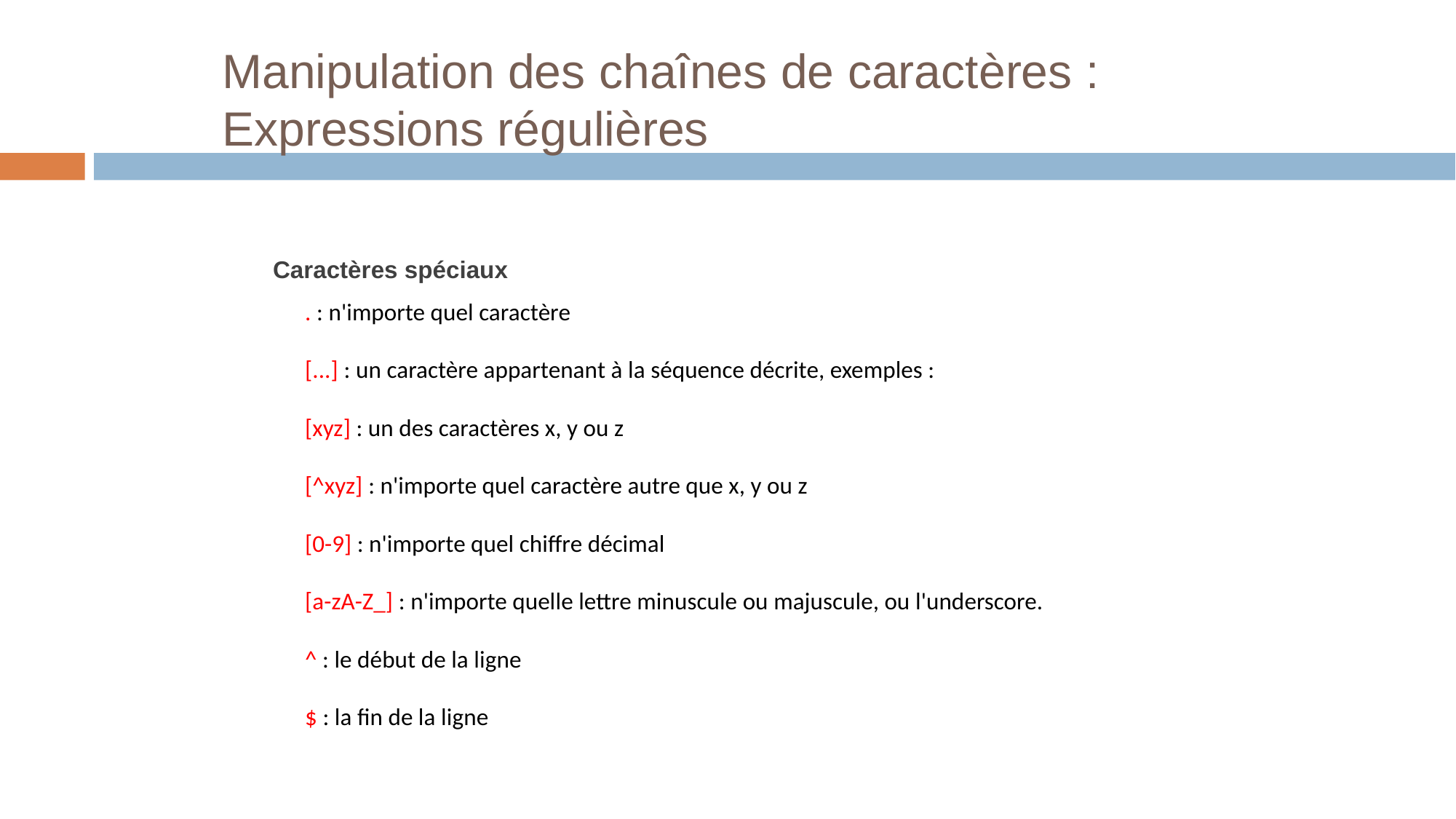

# Manipulation des chaînes de caractères : Expressions régulières
Caractères spéciaux
. : n'importe quel caractère

[...] : un caractère appartenant à la séquence décrite, exemples :

[xyz] : un des caractères x, y ou z

[^xyz] : n'importe quel caractère autre que x, y ou z

[0-9] : n'importe quel chiffre décimal

[a-zA-Z_] : n'importe quelle lettre minuscule ou majuscule, ou l'underscore.

^ : le début de la ligne

$ : la fin de la ligne